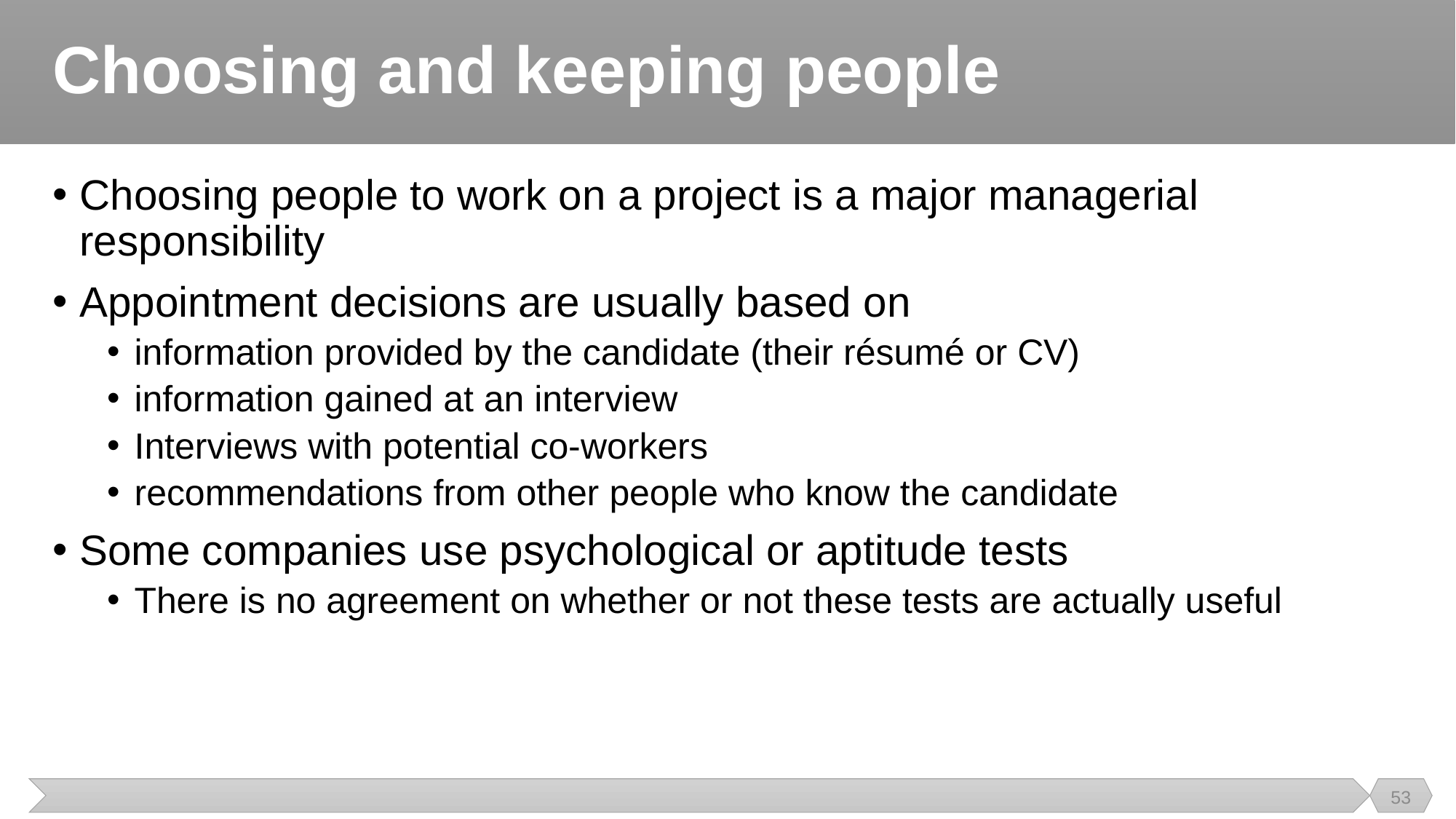

# Choosing and keeping people
Choosing people to work on a project is a major managerial responsibility
Appointment decisions are usually based on
information provided by the candidate (their résumé or CV)
information gained at an interview
Interviews with potential co-workers
recommendations from other people who know the candidate
Some companies use psychological or aptitude tests
There is no agreement on whether or not these tests are actually useful
53